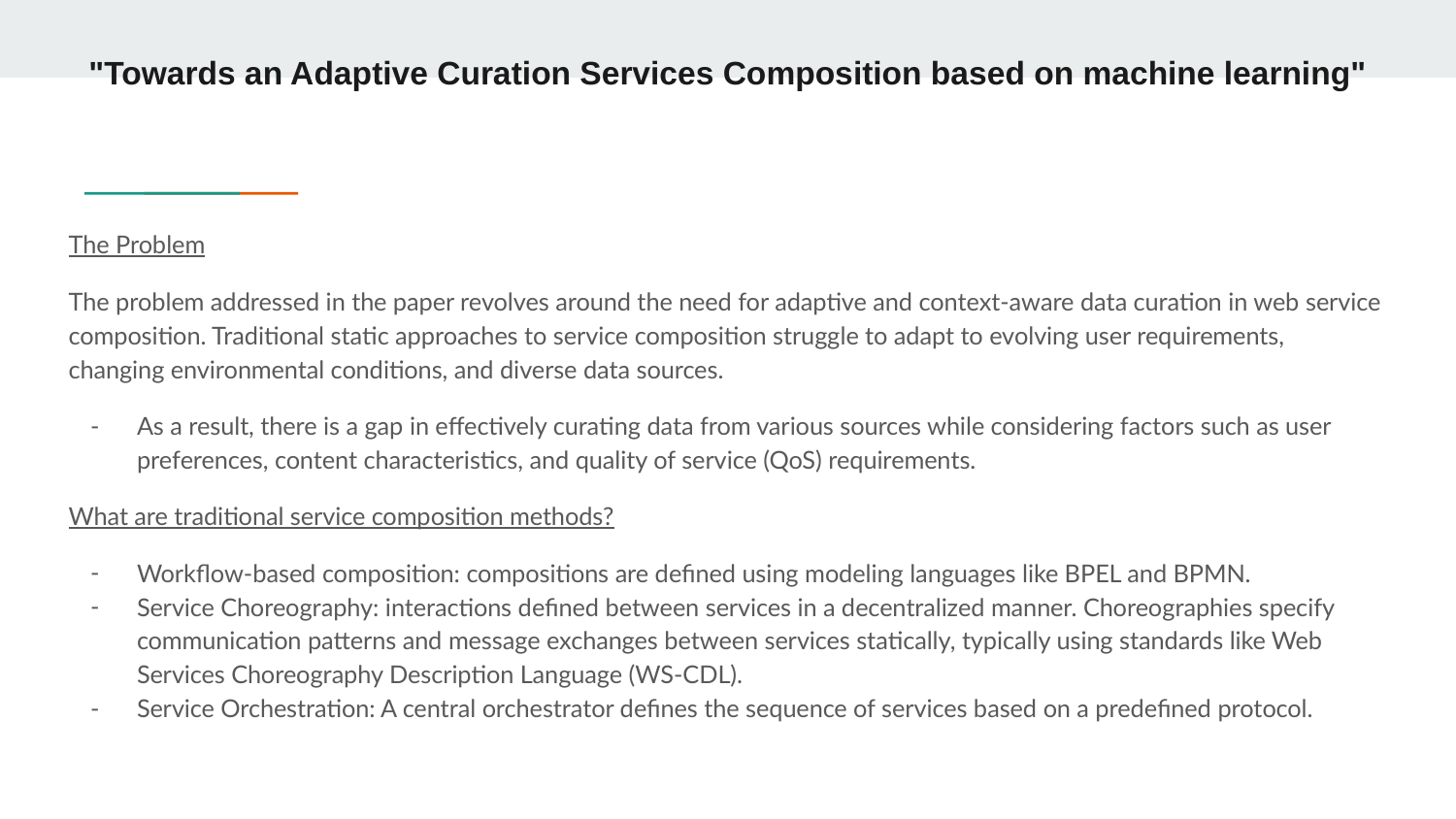

# "Towards an Adaptive Curation Services Composition based on machine learning"
The Problem
The problem addressed in the paper revolves around the need for adaptive and context-aware data curation in web service composition. Traditional static approaches to service composition struggle to adapt to evolving user requirements, changing environmental conditions, and diverse data sources.
As a result, there is a gap in effectively curating data from various sources while considering factors such as user preferences, content characteristics, and quality of service (QoS) requirements.
What are traditional service composition methods?
Workflow-based composition: compositions are defined using modeling languages like BPEL and BPMN.
Service Choreography: interactions defined between services in a decentralized manner. Choreographies specify communication patterns and message exchanges between services statically, typically using standards like Web Services Choreography Description Language (WS-CDL).
Service Orchestration: A central orchestrator defines the sequence of services based on a predefined protocol.